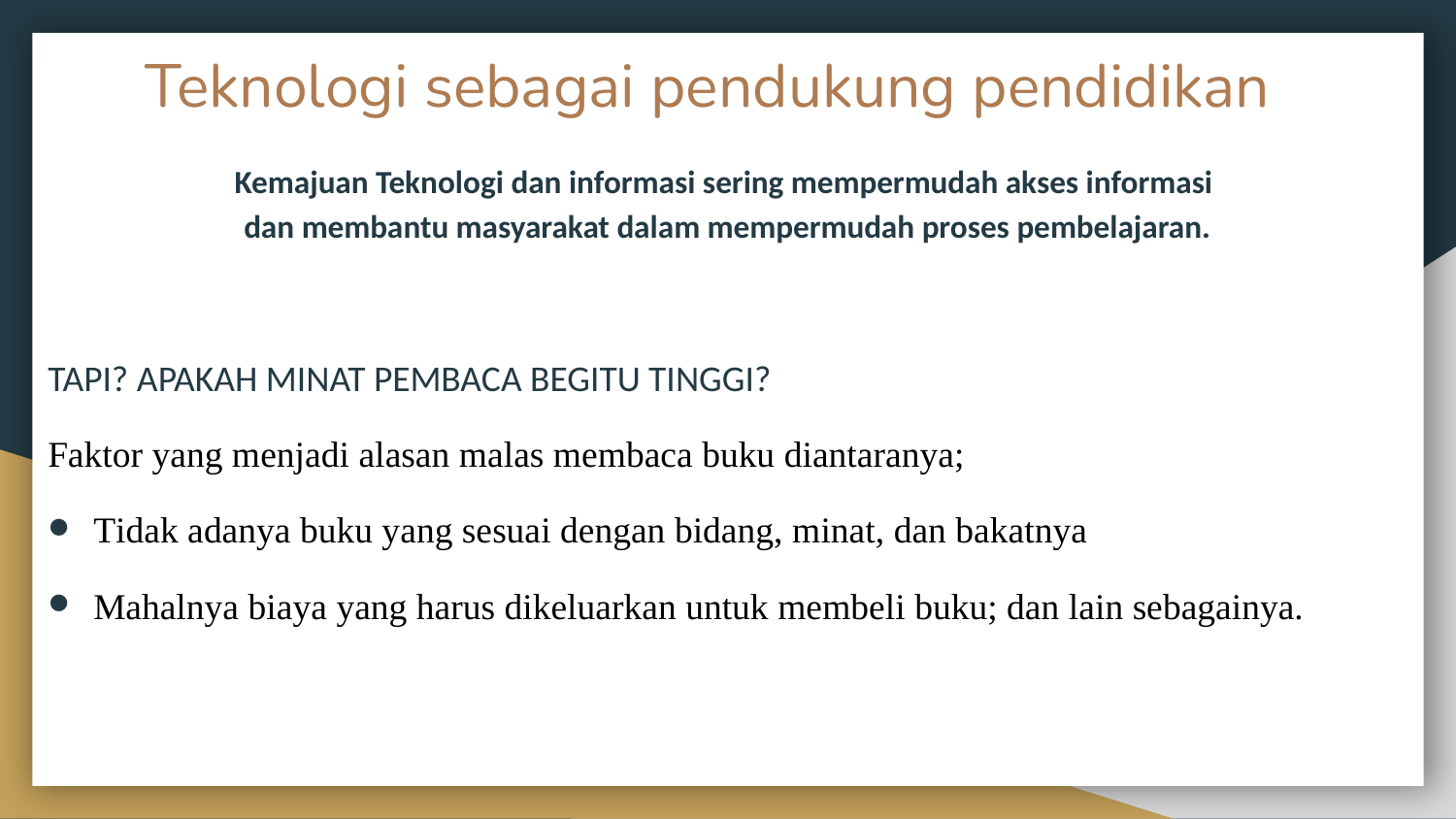

# Teknologi sebagai pendukung pendidikan
Kemajuan Teknologi dan informasi sering mempermudah akses informasi
dan membantu masyarakat dalam mempermudah proses pembelajaran.

TAPI? APAKAH MINAT PEMBACA BEGITU TINGGI?
Faktor yang menjadi alasan malas membaca buku diantaranya;
Tidak adanya buku yang sesuai dengan bidang, minat, dan bakatnya
Mahalnya biaya yang harus dikeluarkan untuk membeli buku; dan lain sebagainya.